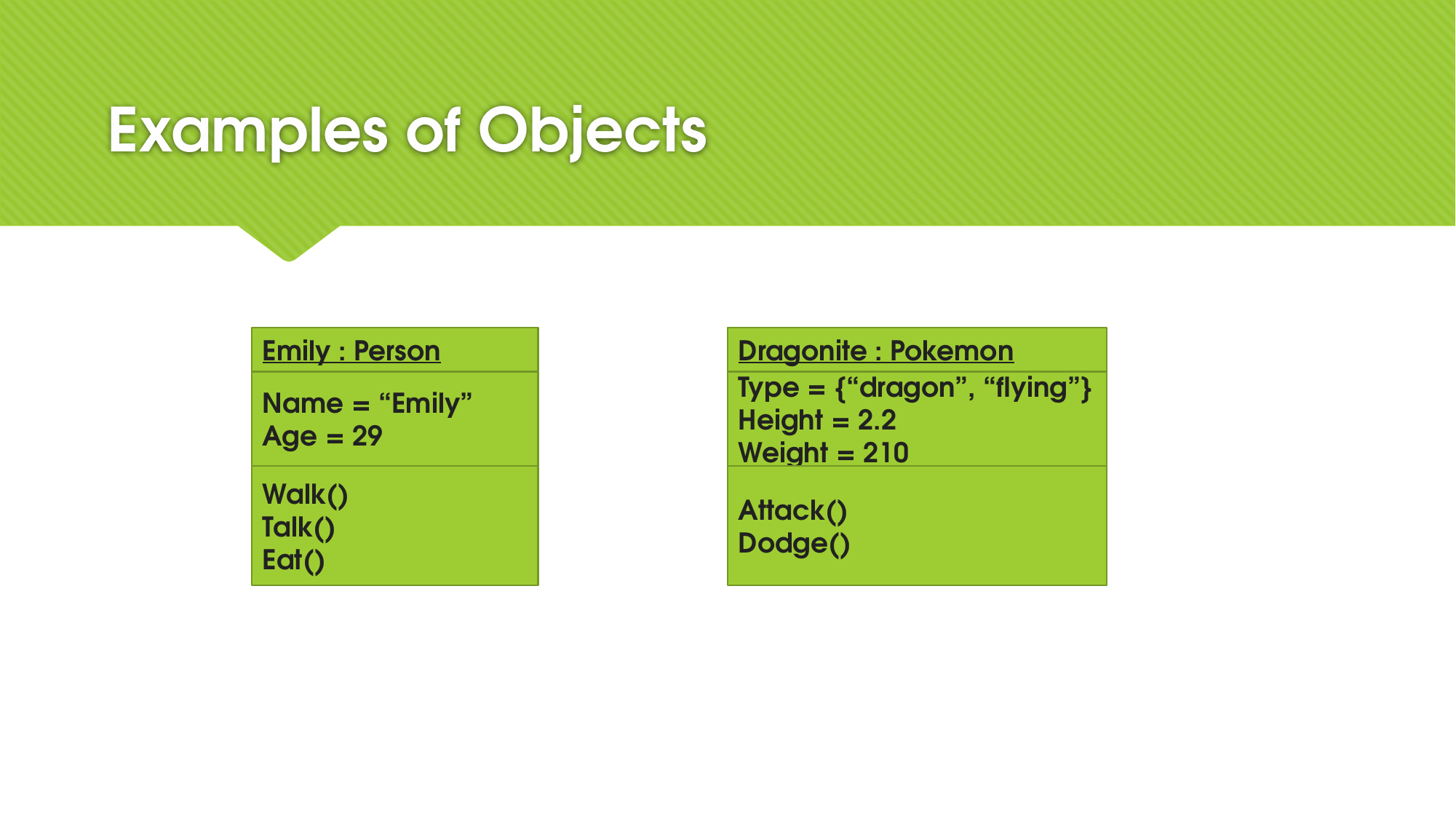

# Examples of Objects
Emily : Person
Dragonite : Pokemon
Name = “Emily”
Age = 29
Type = {“dragon”, “flying”}
Height = 2.2
Weight = 210
Walk()
Talk()
Eat()
Attack()
Dodge()